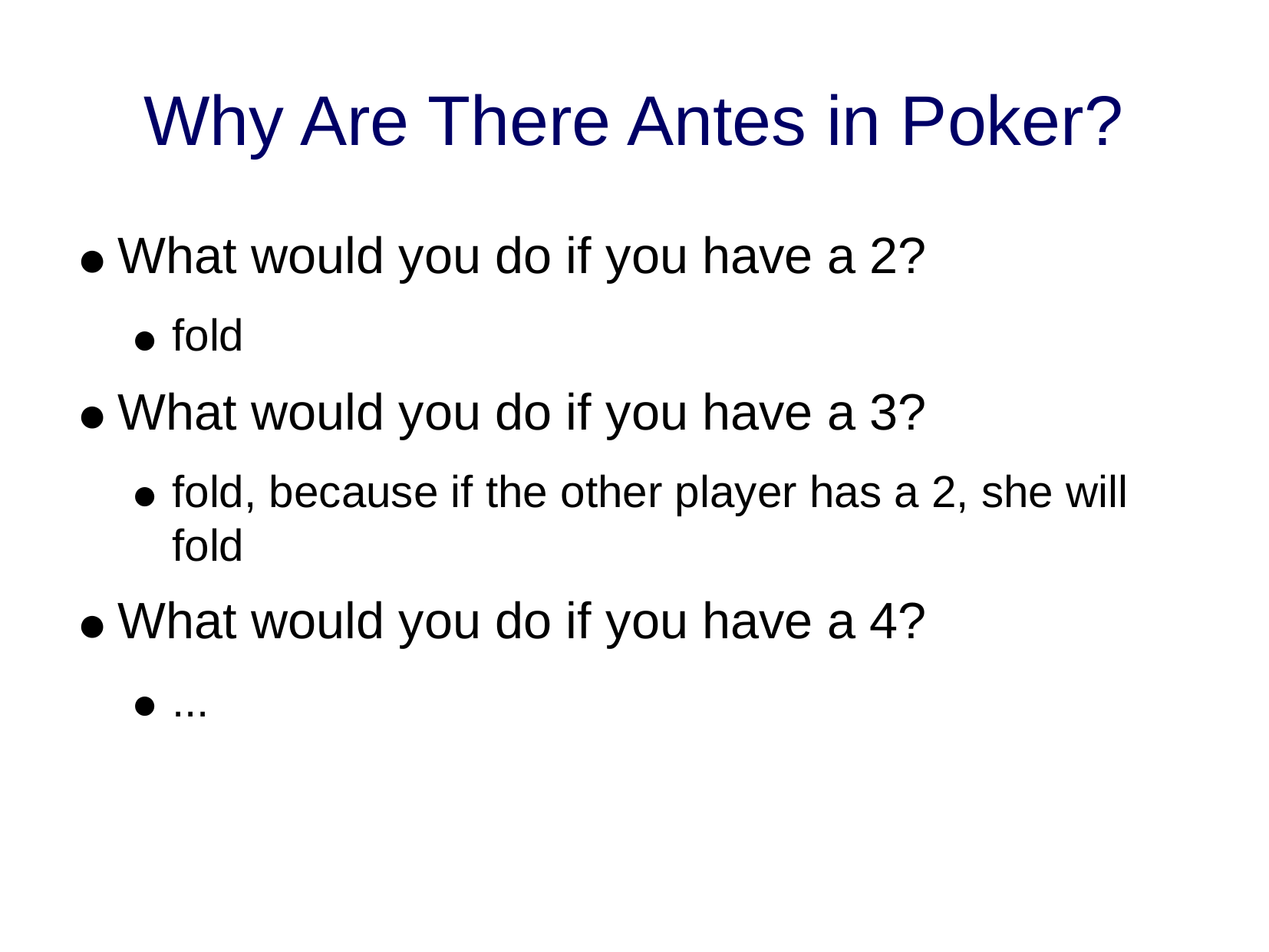

Why Are There Antes in Poker?
What would you do if you have a 2?
fold
What would you do if you have a 3?
fold, because if the other player has a 2, she will fold
What would you do if you have a 4?
...